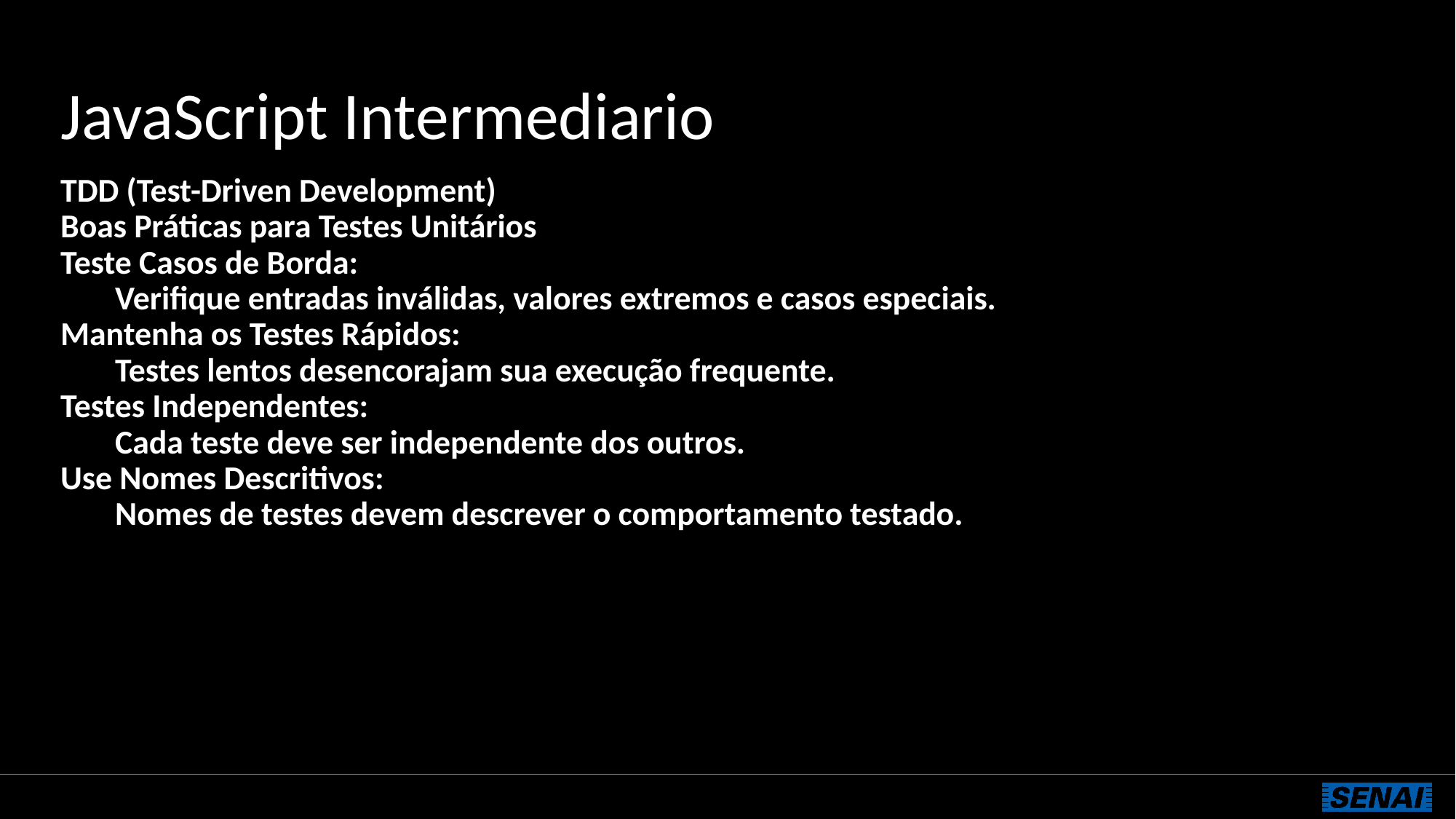

# JavaScript Intermediario

TDD (Test-Driven Development)
Boas Práticas para Testes Unitários
Teste Casos de Borda:
Verifique entradas inválidas, valores extremos e casos especiais.
Mantenha os Testes Rápidos:
Testes lentos desencorajam sua execução frequente.
Testes Independentes:
Cada teste deve ser independente dos outros.
Use Nomes Descritivos:
Nomes de testes devem descrever o comportamento testado.